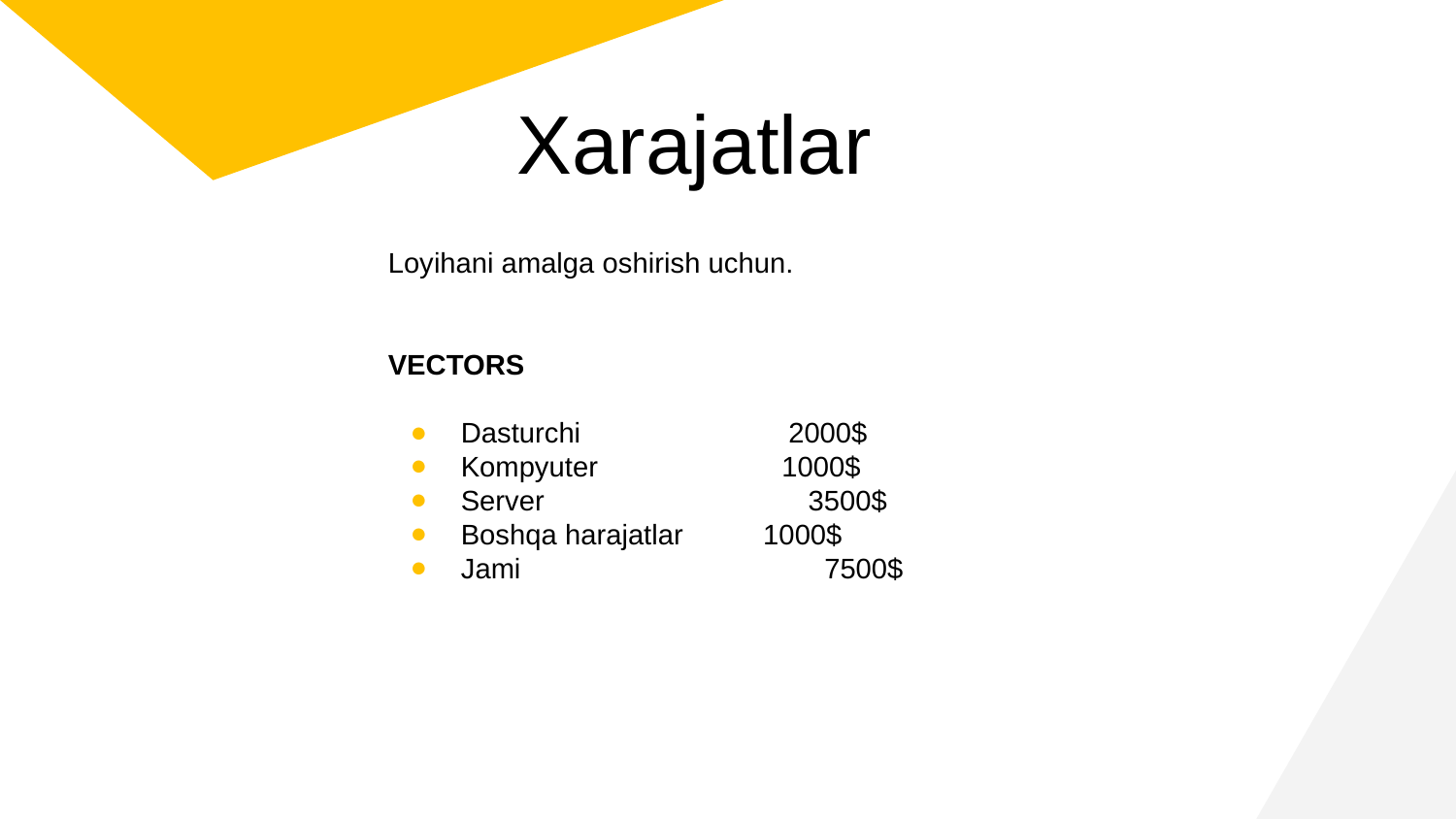

# Xarajatlar
Loyihani amalga oshirish uchun.

VECTORS

Dasturchi                          2000$
Kompyuter                       1000$
Server                                 3500$
Boshqa harajatlar          1000$
Jami                                      7500$